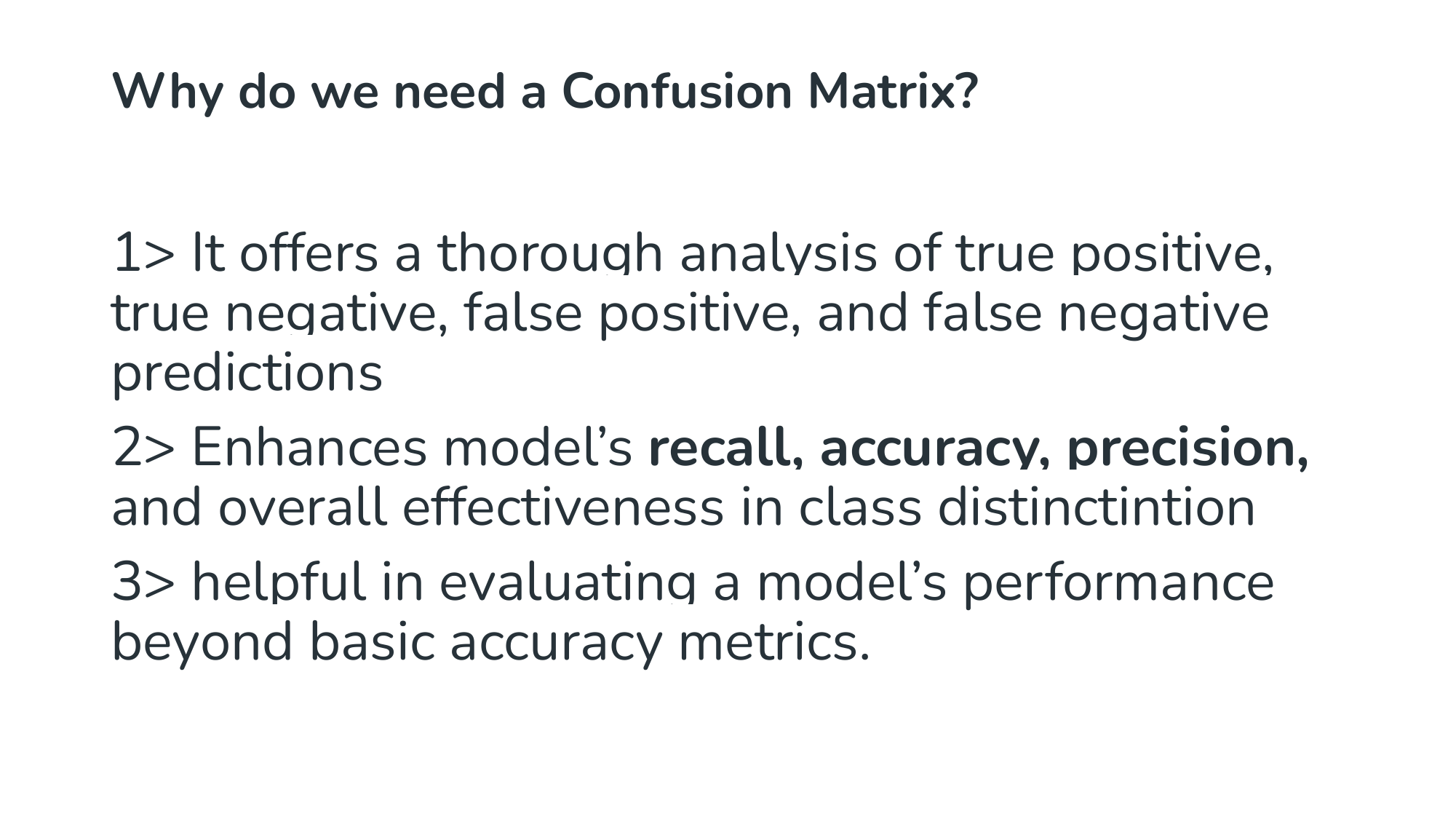

# Why do we need a Confusion Matrix?

1> It offers a thorough analysis of true positive, true negative, false positive, and false negative predictions
2> Enhances model’s recall, accuracy, precision, and overall effectiveness in class distinctintion
3> helpful in evaluating a model’s performance beyond basic accuracy metrics.